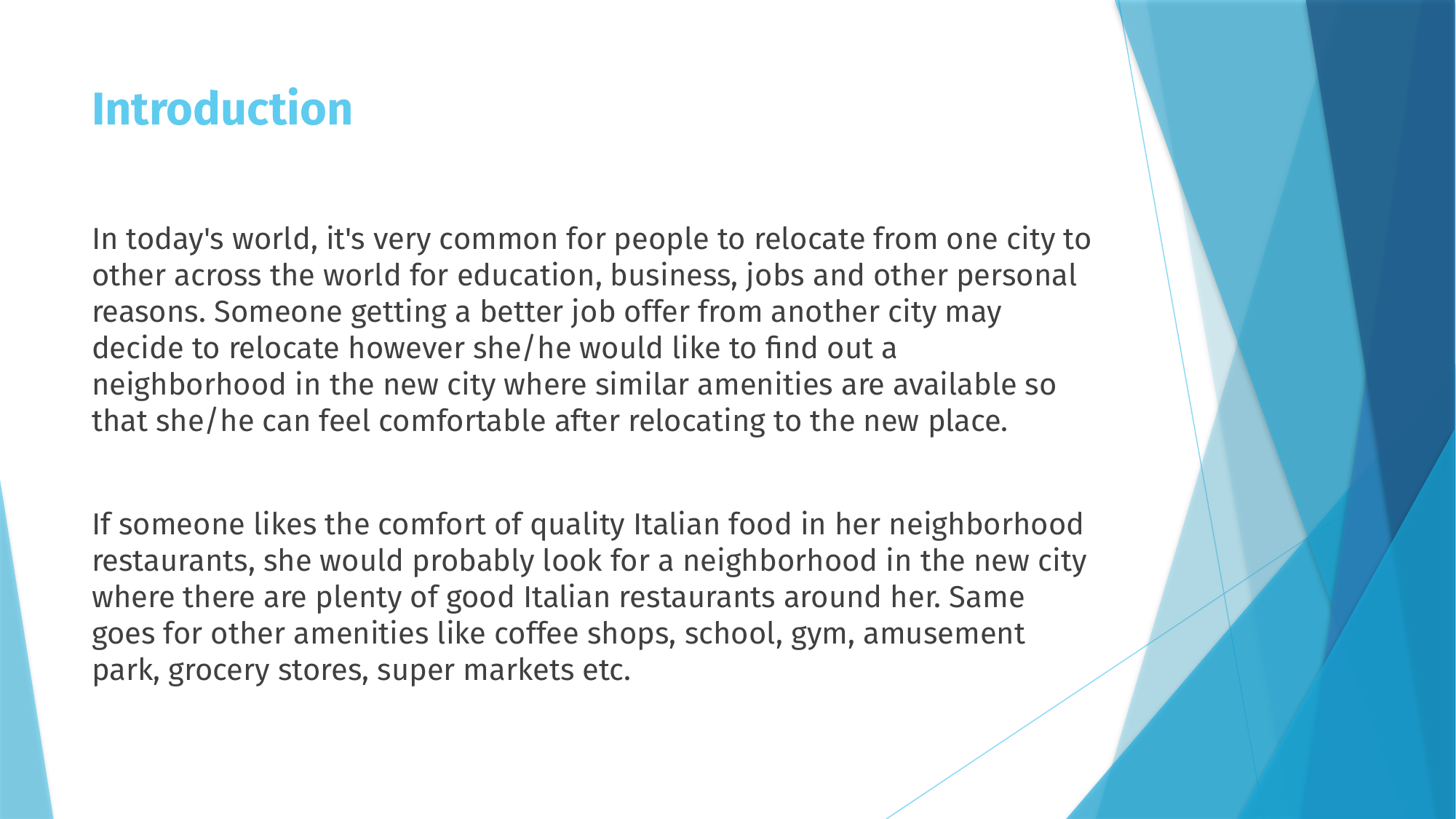

# Introduction
In today's world, it's very common for people to relocate from one city to other across the world for education, business, jobs and other personal reasons. Someone getting a better job offer from another city may decide to relocate however she/he would like to find out a neighborhood in the new city where similar amenities are available so that she/he can feel comfortable after relocating to the new place.

If someone likes the comfort of quality Italian food in her neighborhood restaurants, she would probably look for a neighborhood in the new city where there are plenty of good Italian restaurants around her. Same goes for other amenities like coffee shops, school, gym, amusement park, grocery stores, super markets etc.